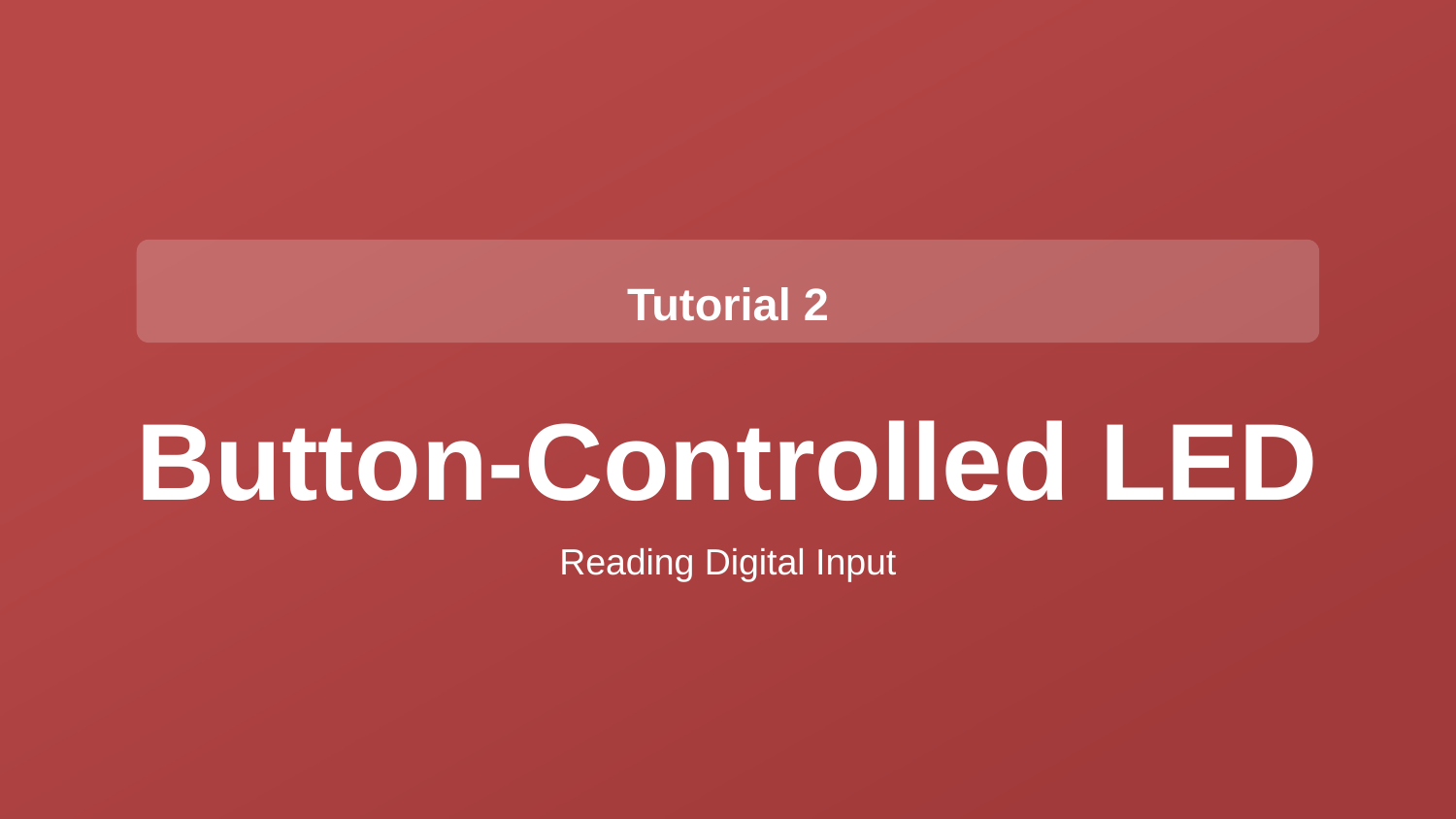

Tutorial 2
Button-Controlled LED
Reading Digital Input